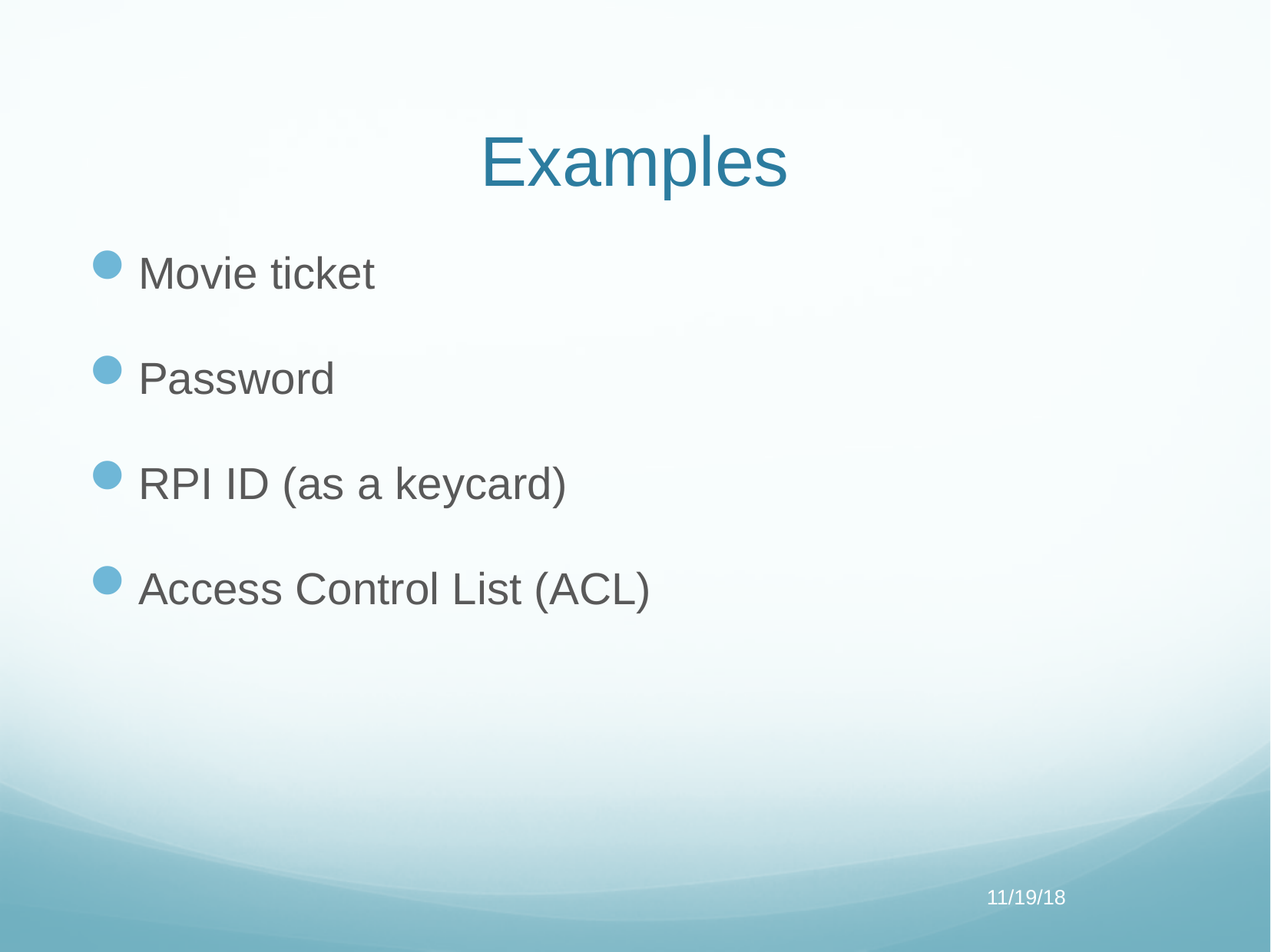

# Examples
Movie ticket
Password
RPI ID (as a keycard)
Access Control List (ACL)

Web Sys I
11/19/18
5